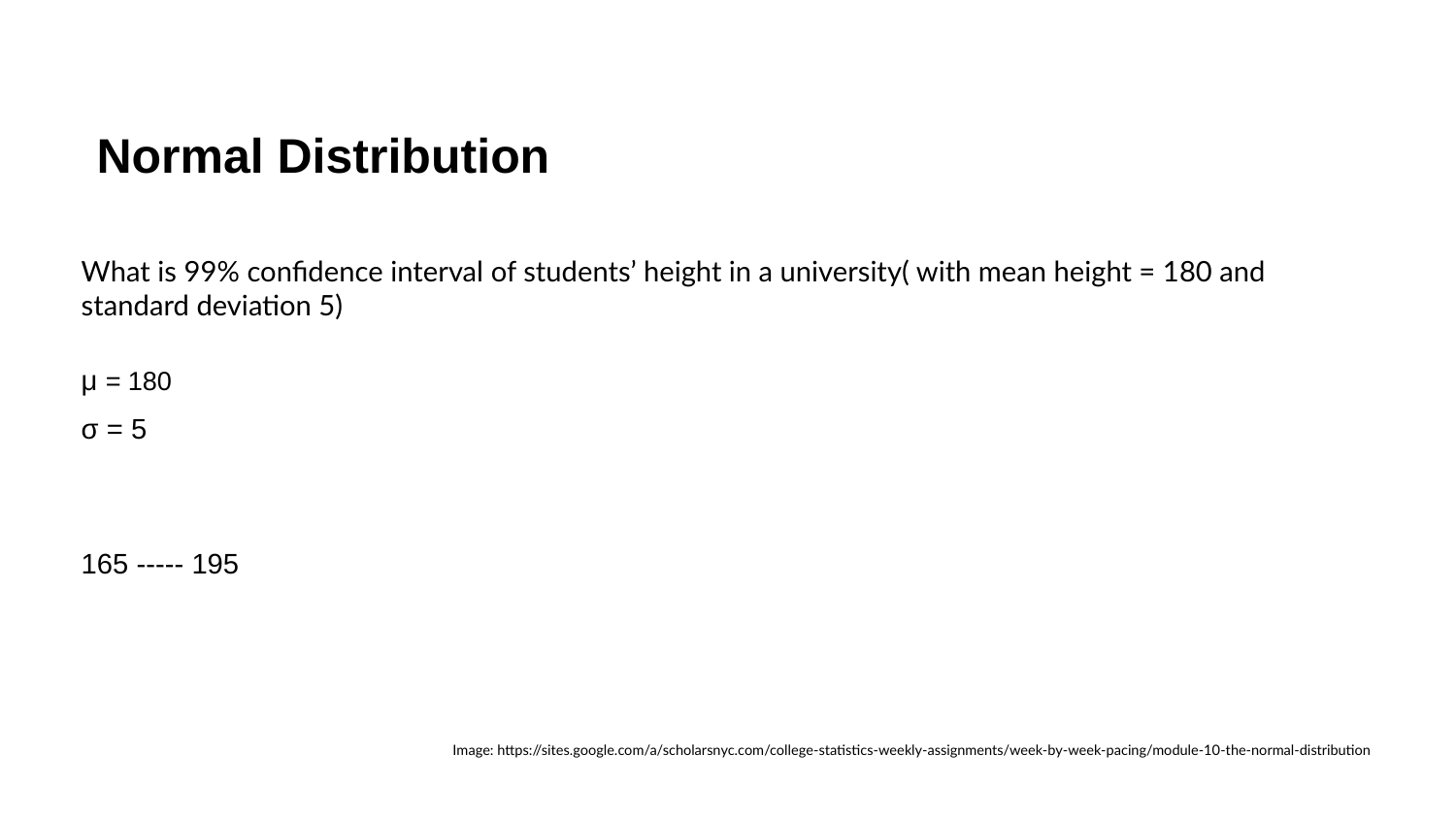

Normal Distribution

What is 99% confidence interval of students’ height in a university( with mean height = 180 and standard deviation 5)
μ = 180
σ = 5
165 ----- 195
Image: https://sites.google.com/a/scholarsnyc.com/college-statistics-weekly-assignments/week-by-week-pacing/module-10-the-normal-distribution